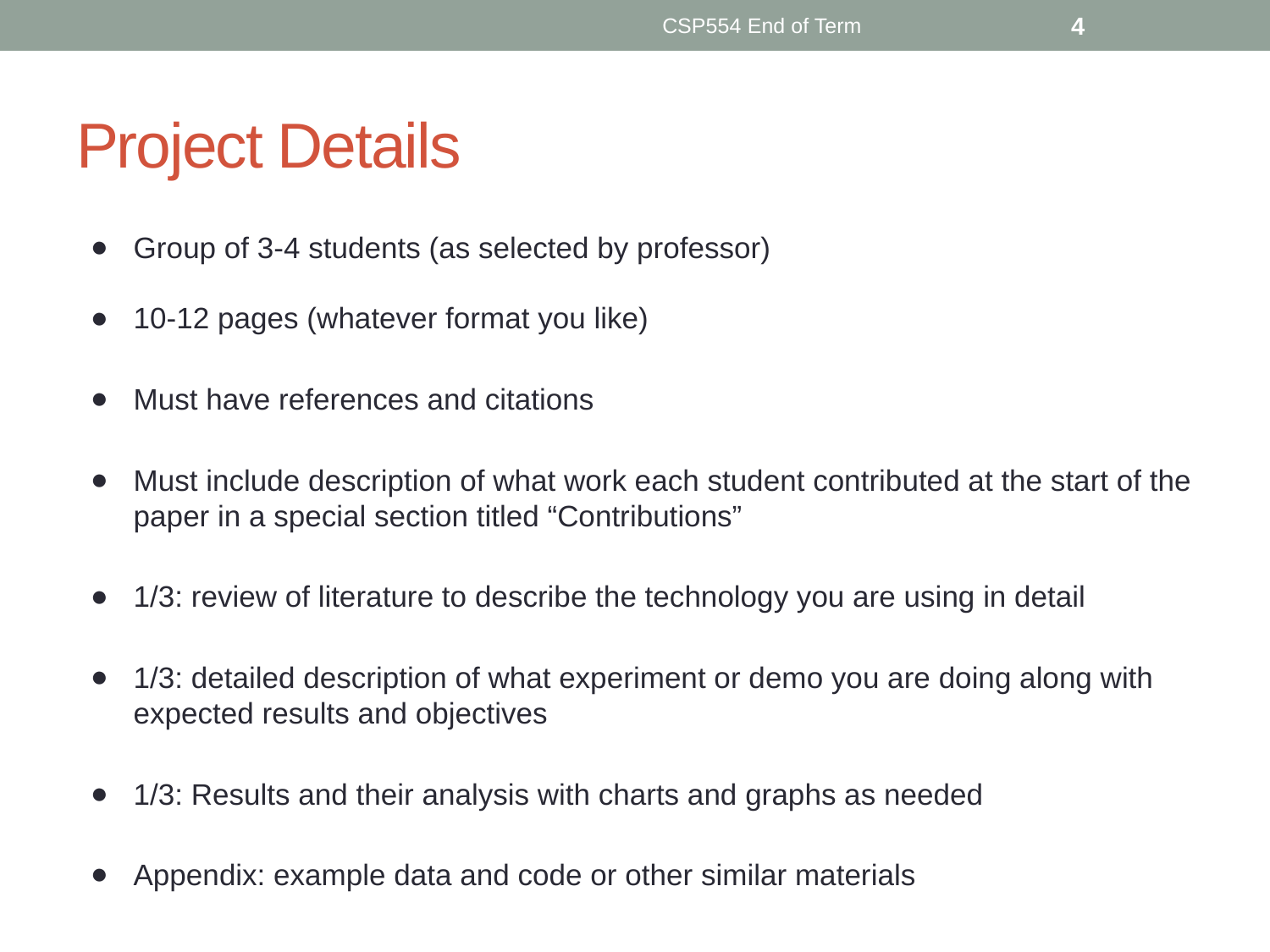

CSP554 End of Term
4
# Project Details
Group of 3-4 students (as selected by professor)

10-12 pages (whatever format you like)

Must have references and citations

Must include description of what work each student contributed at the start of the paper in a special section titled “Contributions”

1/3: review of literature to describe the technology you are using in detail

1/3: detailed description of what experiment or demo you are doing along with expected results and objectives

1/3: Results and their analysis with charts and graphs as needed

Appendix: example data and code or other similar materials